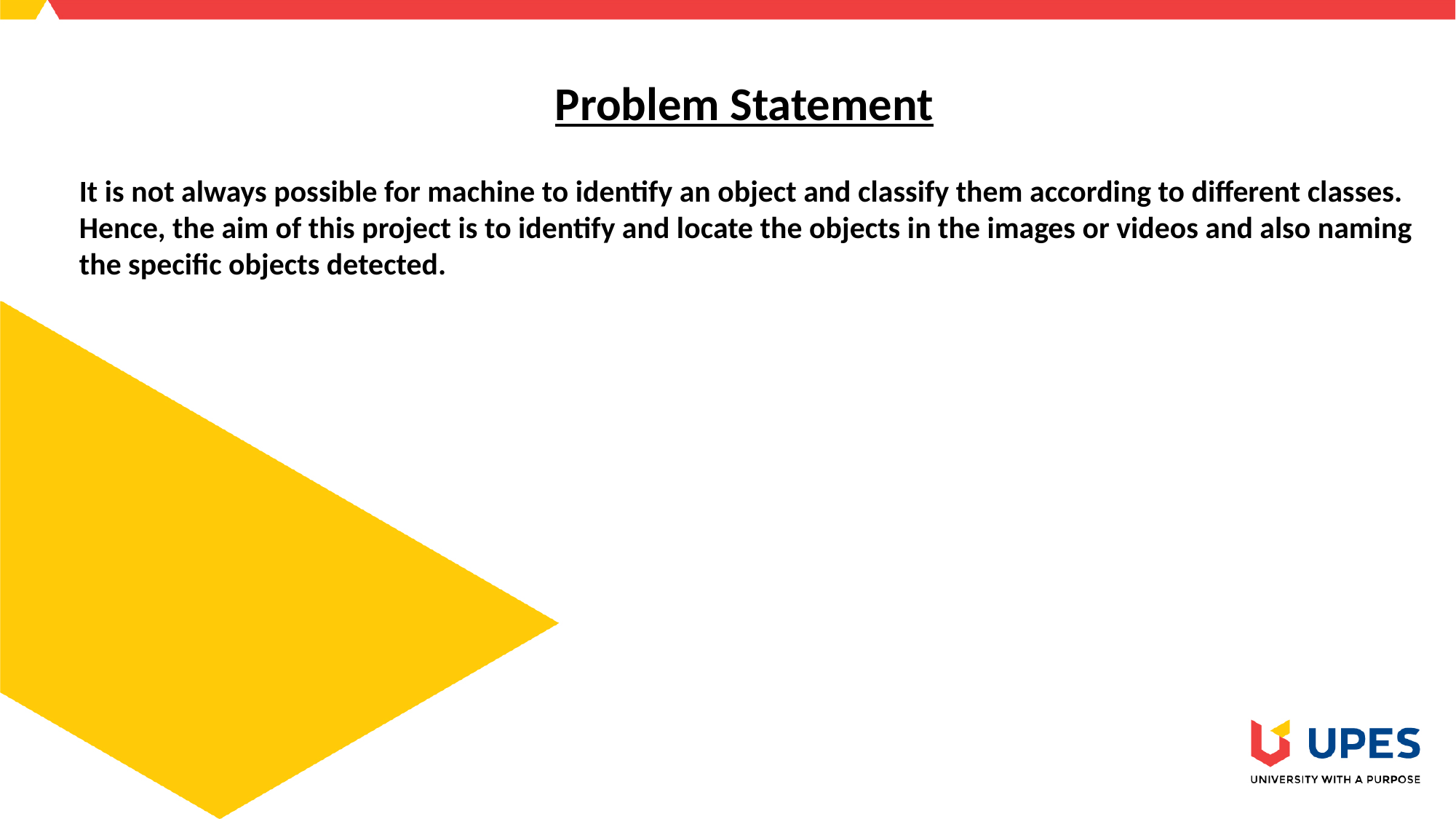

# Problem Statement
It is not always possible for machine to identify an object and classify them according to different classes.
Hence, the aim of this project is to identify and locate the objects in the images or videos and also naming the specific objects detected.